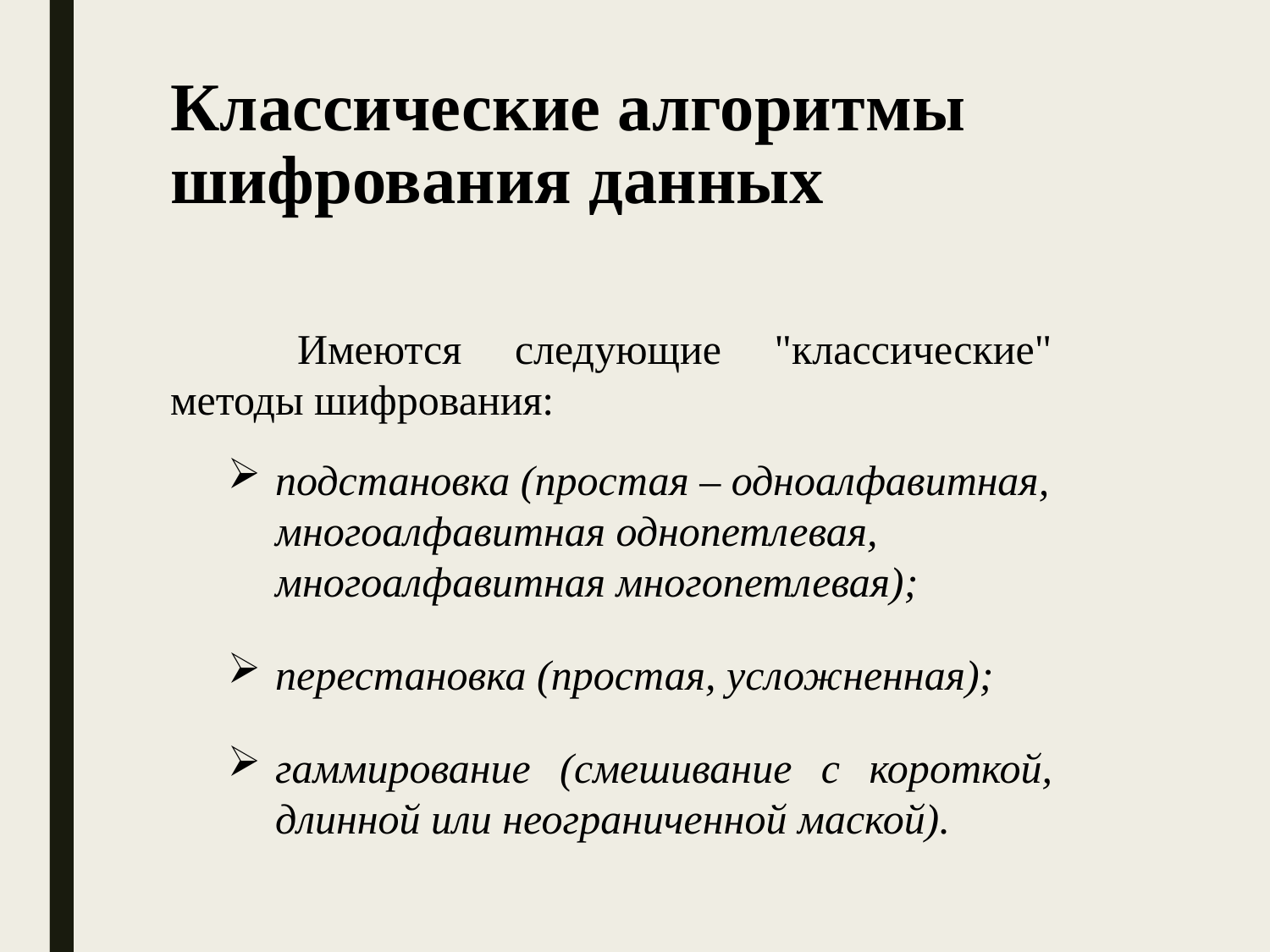

# Классические алгоритмы шифрования данных

	Имеются следующие "классические" методы шифрования:

подстановка (простая – одноалфавитная, многоалфавитная однопетлевая, многоалфавитная многопетлевая);

перестановка (простая, усложненная);

гаммирование (смешивание с короткой, длинной или неограниченной маской).